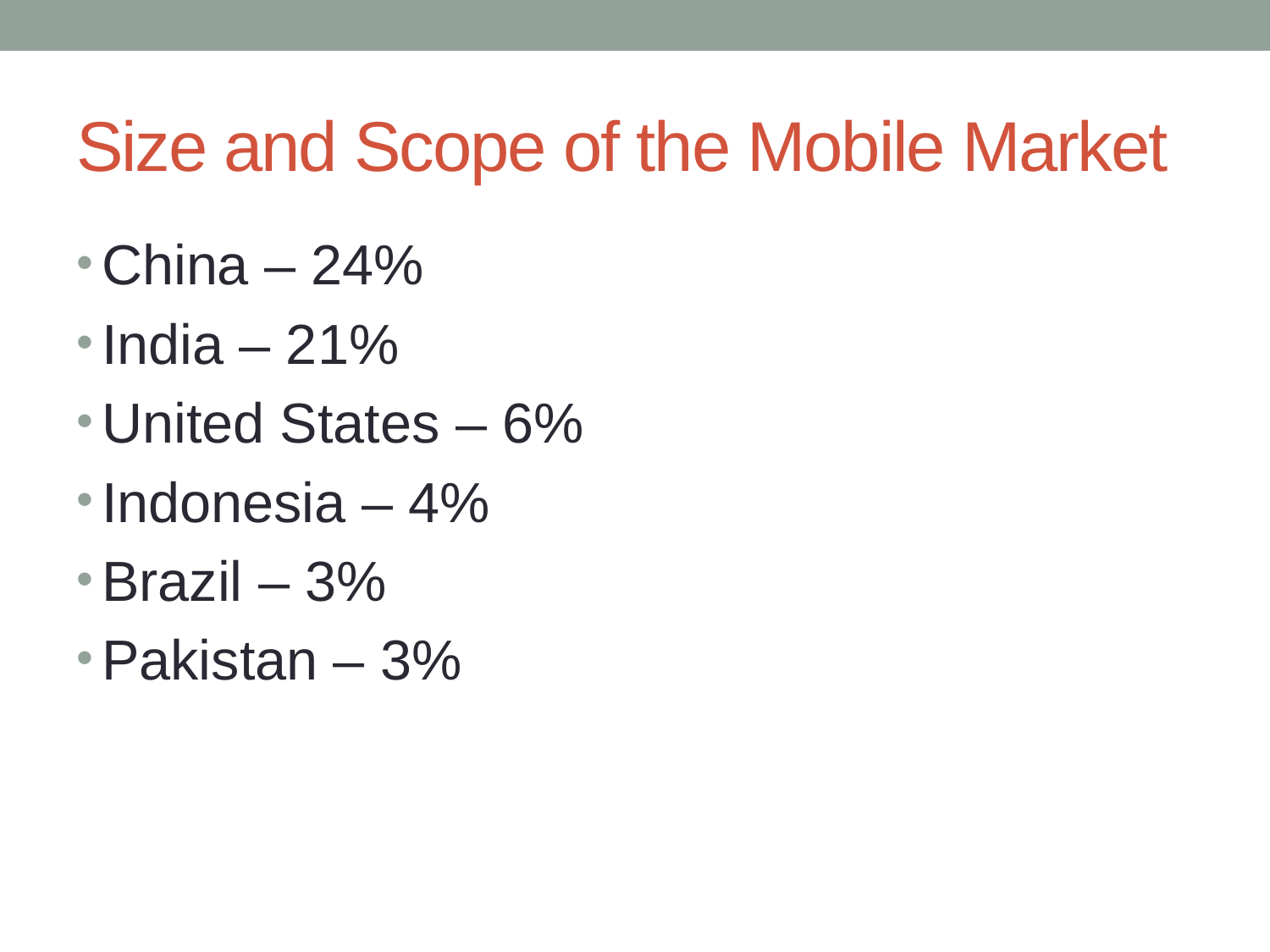

# Size and Scope of the Mobile Market
China – 24%
India – 21%
United States – 6%
Indonesia – 4%
Brazil – 3%
Pakistan – 3%